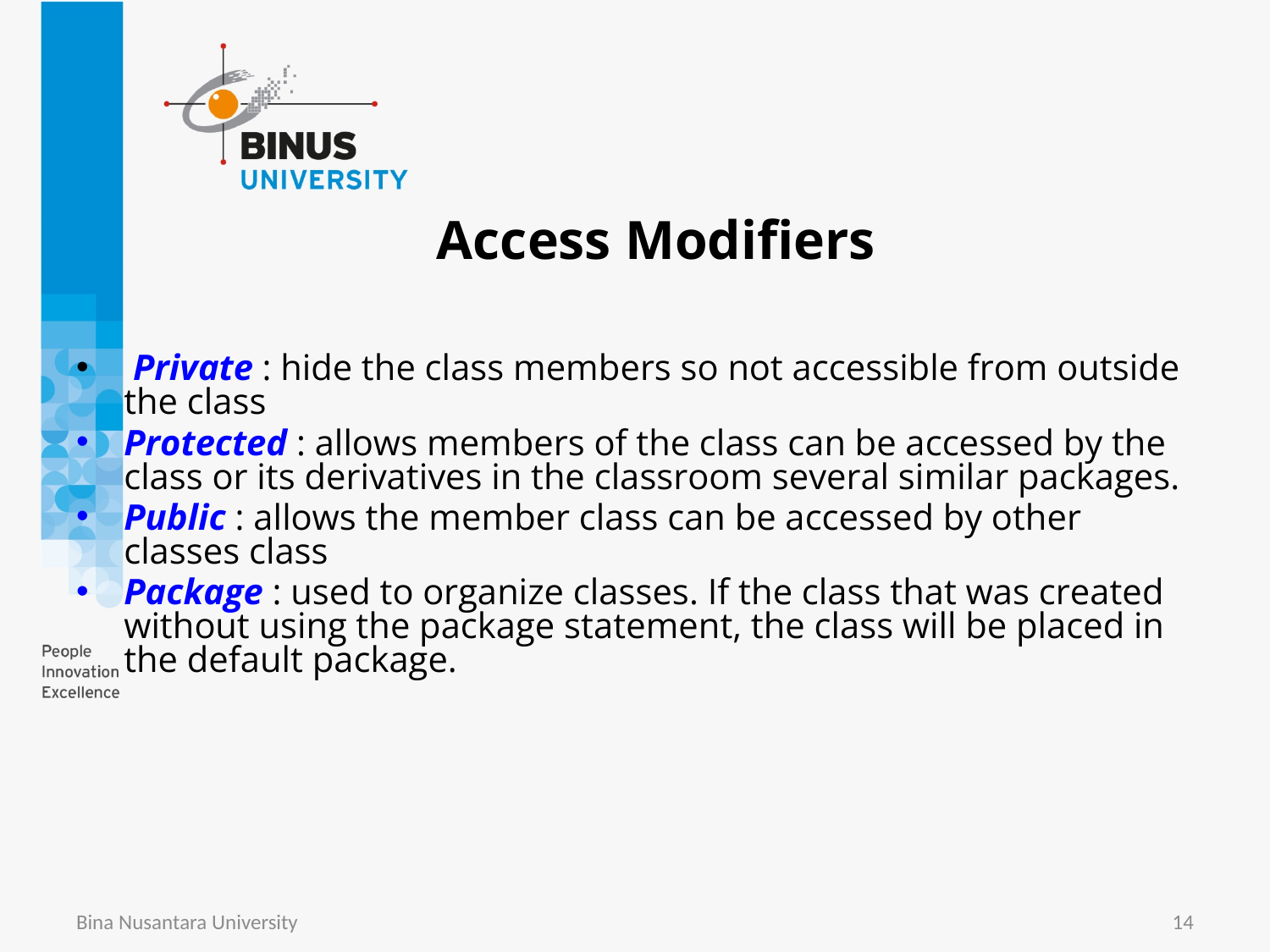

# Access Modifiers
 Private : hide the class members so not accessible from outside the class
Protected : allows members of the class can be accessed by the class or its derivatives in the classroom several similar packages.
Public : allows the member class can be accessed by other classes class
Package : used to organize classes. If the class that was created without using the package statement, the class will be placed in the default package.

Bina Nusantara University
14